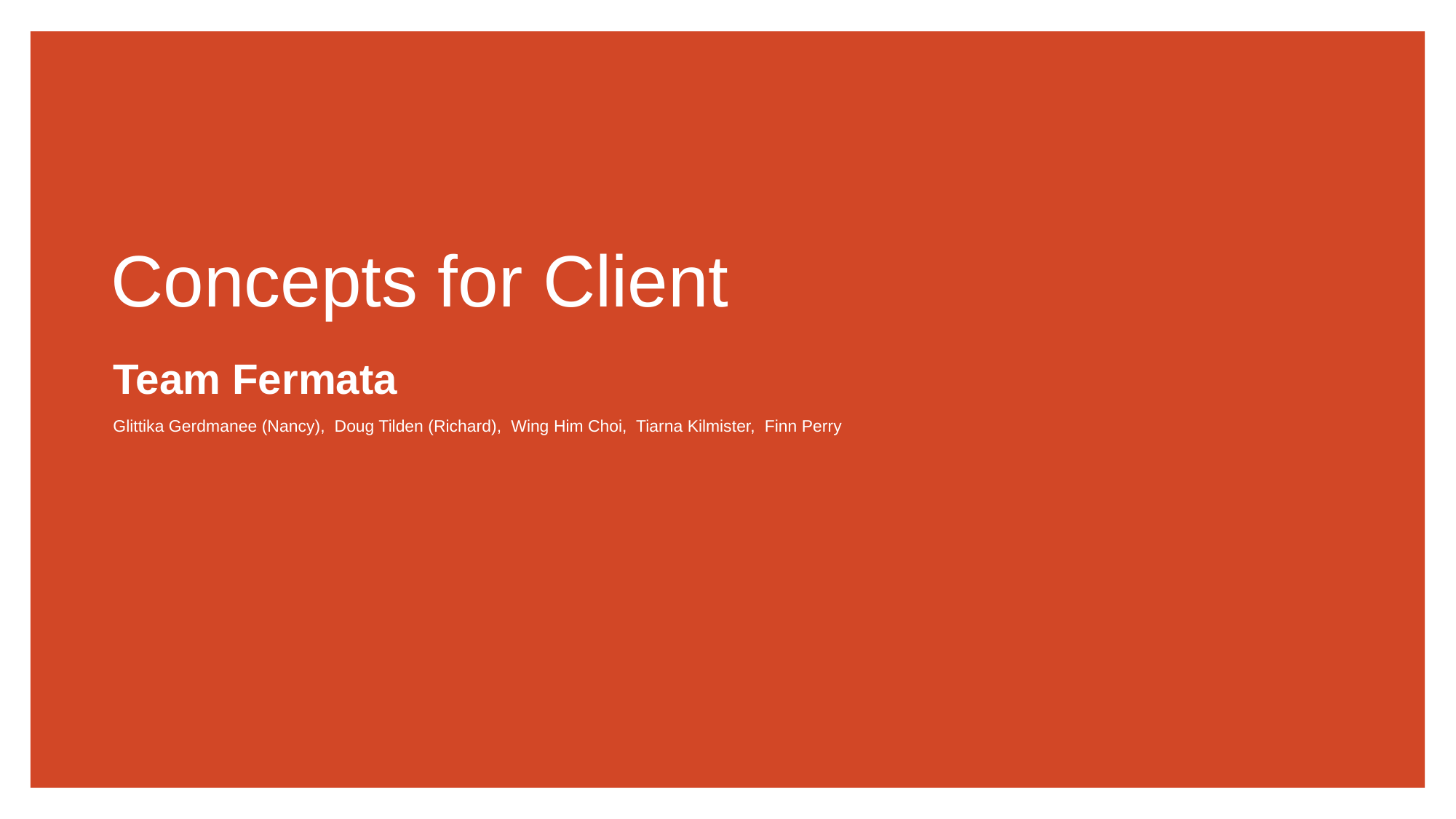

# Concepts for Client
Team Fermata
Glittika Gerdmanee (Nancy),  Doug Tilden (Richard),  Wing Him Choi,  Tiarna Kilmister,  Finn Perry